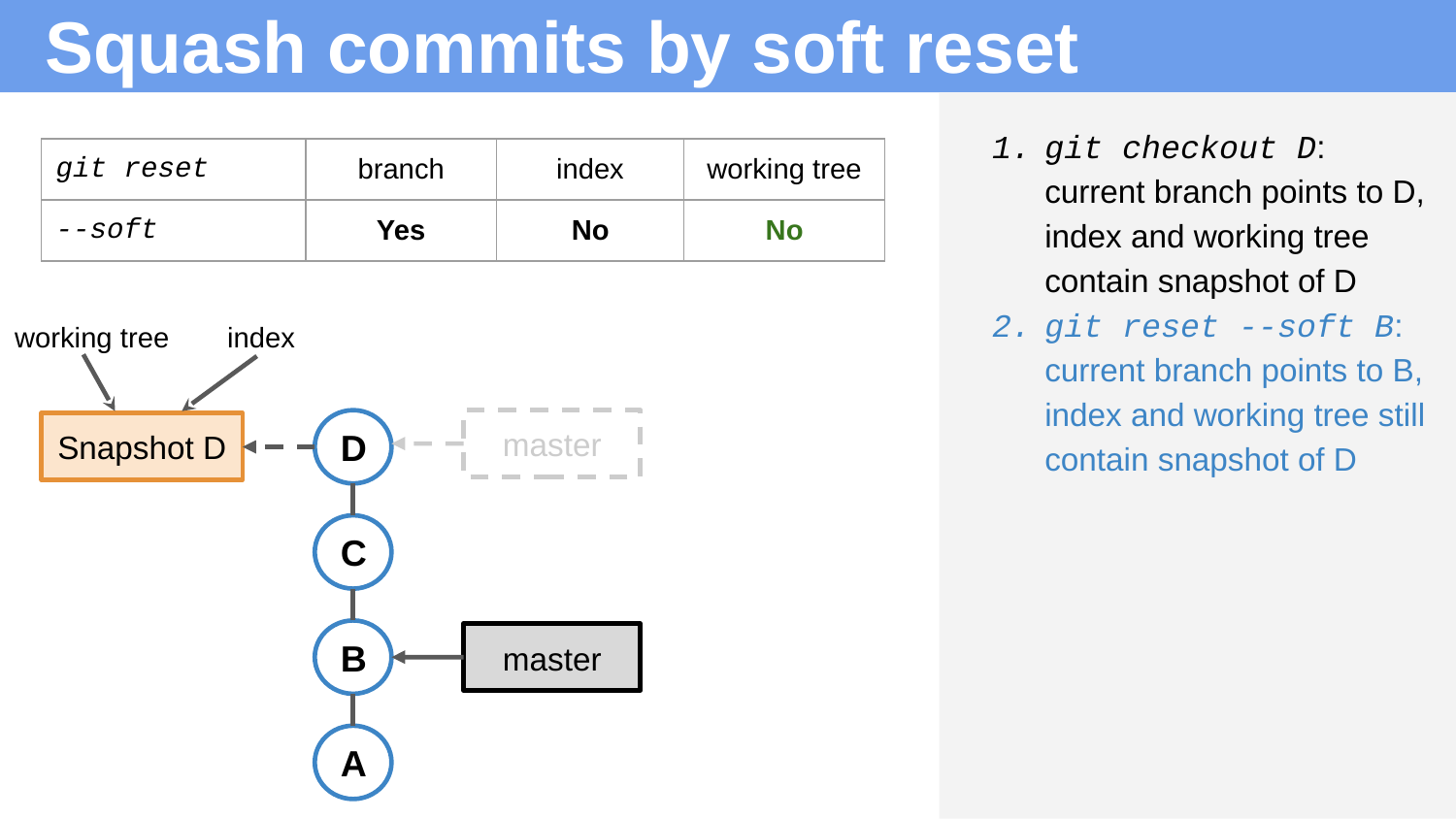

# Squash commits by soft reset

git checkout D:
current branch points to D, index and working tree contain snapshot of D
git reset --soft B:
current branch points to B,
index and working tree still contain snapshot of D
| git reset | branch | index | working tree |
| --- | --- | --- | --- |
| --soft | Yes | No | No |
index
working tree
master
D
Snapshot D
C
B
master
A